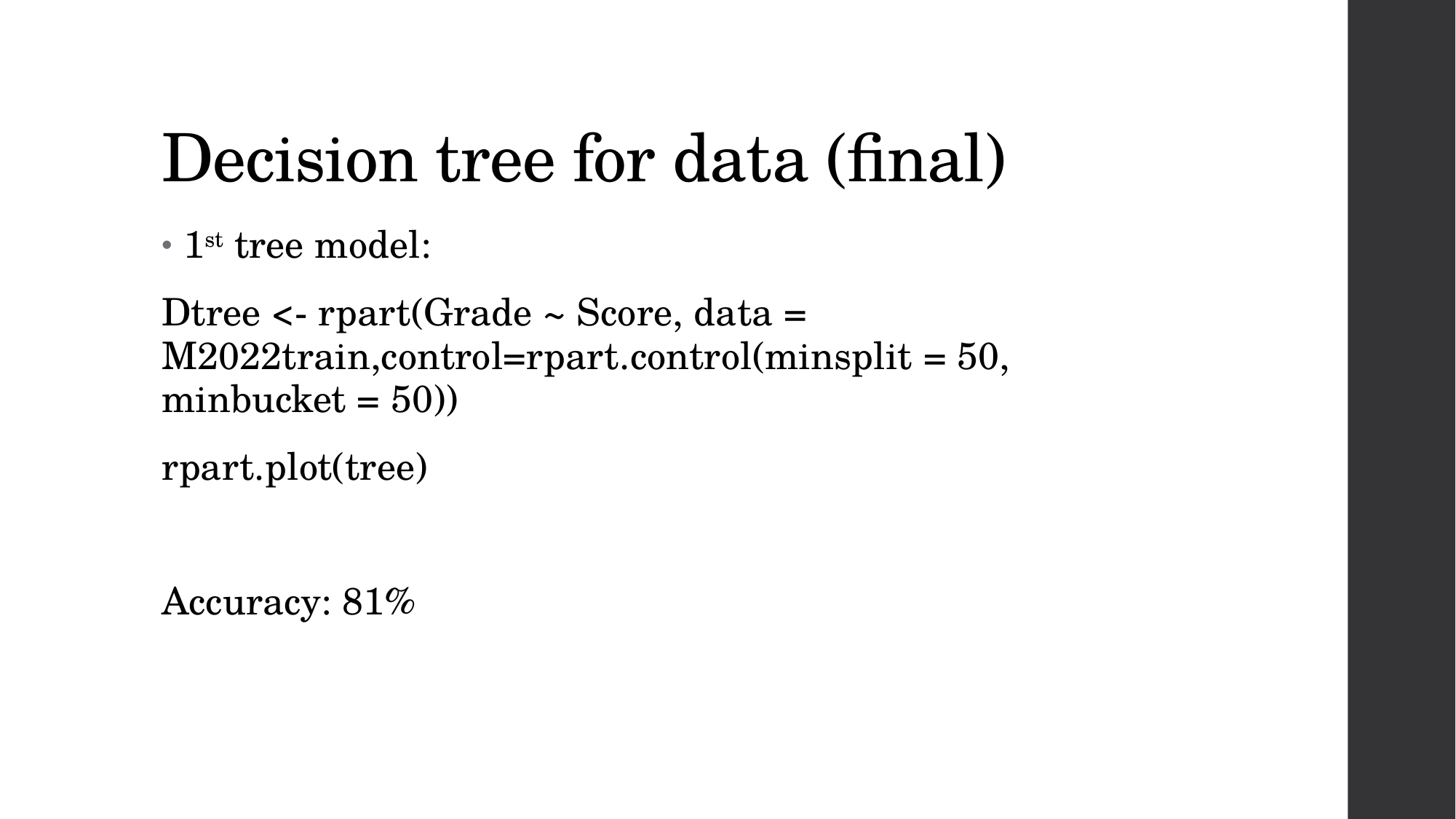

# Decision tree for data (final)
1st tree model:
Dtree <- rpart(Grade ~ Score, data = M2022train,control=rpart.control(minsplit = 50, minbucket = 50))
rpart.plot(tree)

Accuracy: 81%